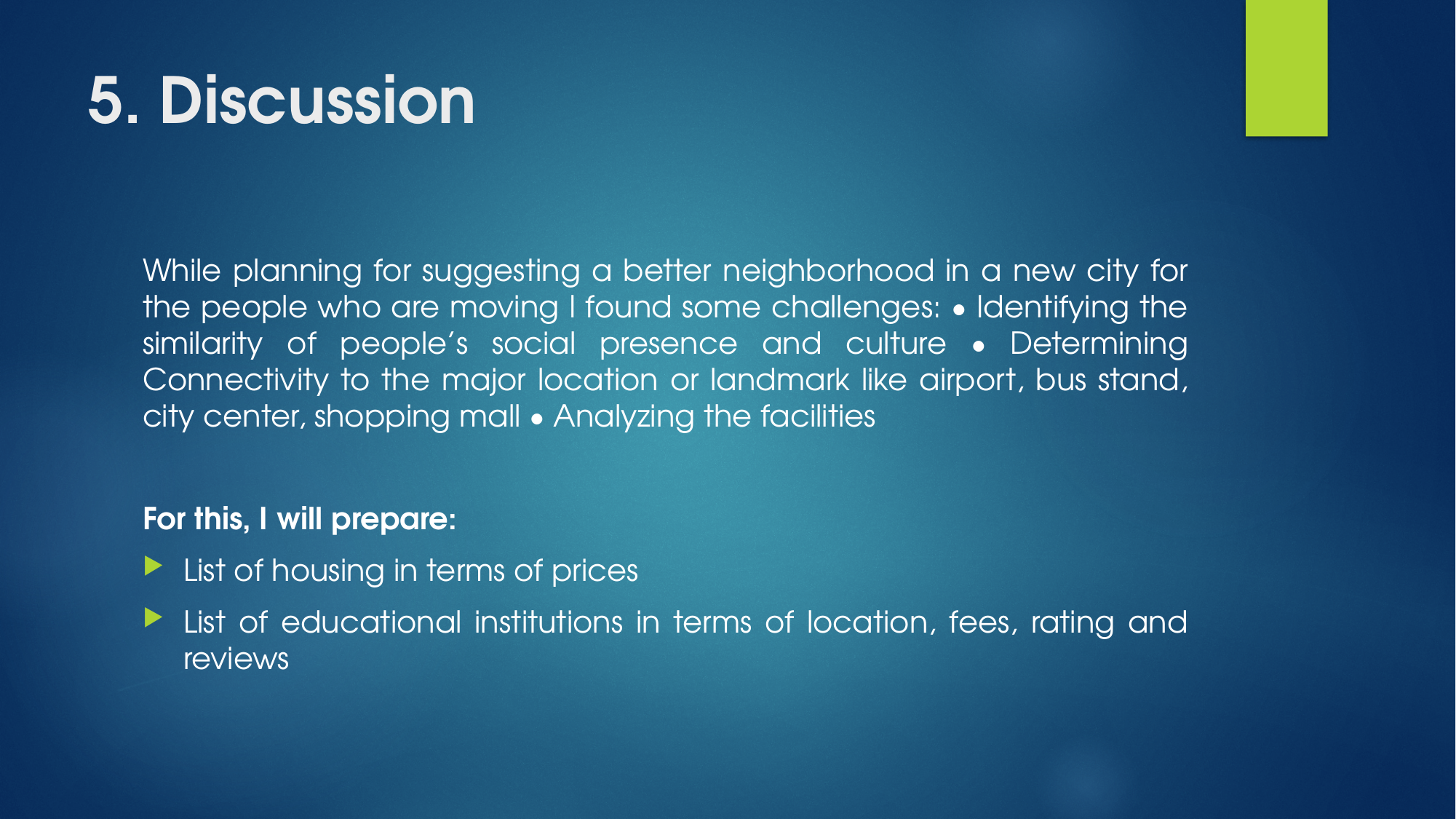

# 5. Discussion
While planning for suggesting a better neighborhood in a new city for the people who are moving I found some challenges: • Identifying the similarity of people’s social presence and culture • Determining Connectivity to the major location or landmark like airport, bus stand, city center, shopping mall • Analyzing the facilities

For this, I will prepare:
List of housing in terms of prices
List of educational institutions in terms of location, fees, rating and reviews